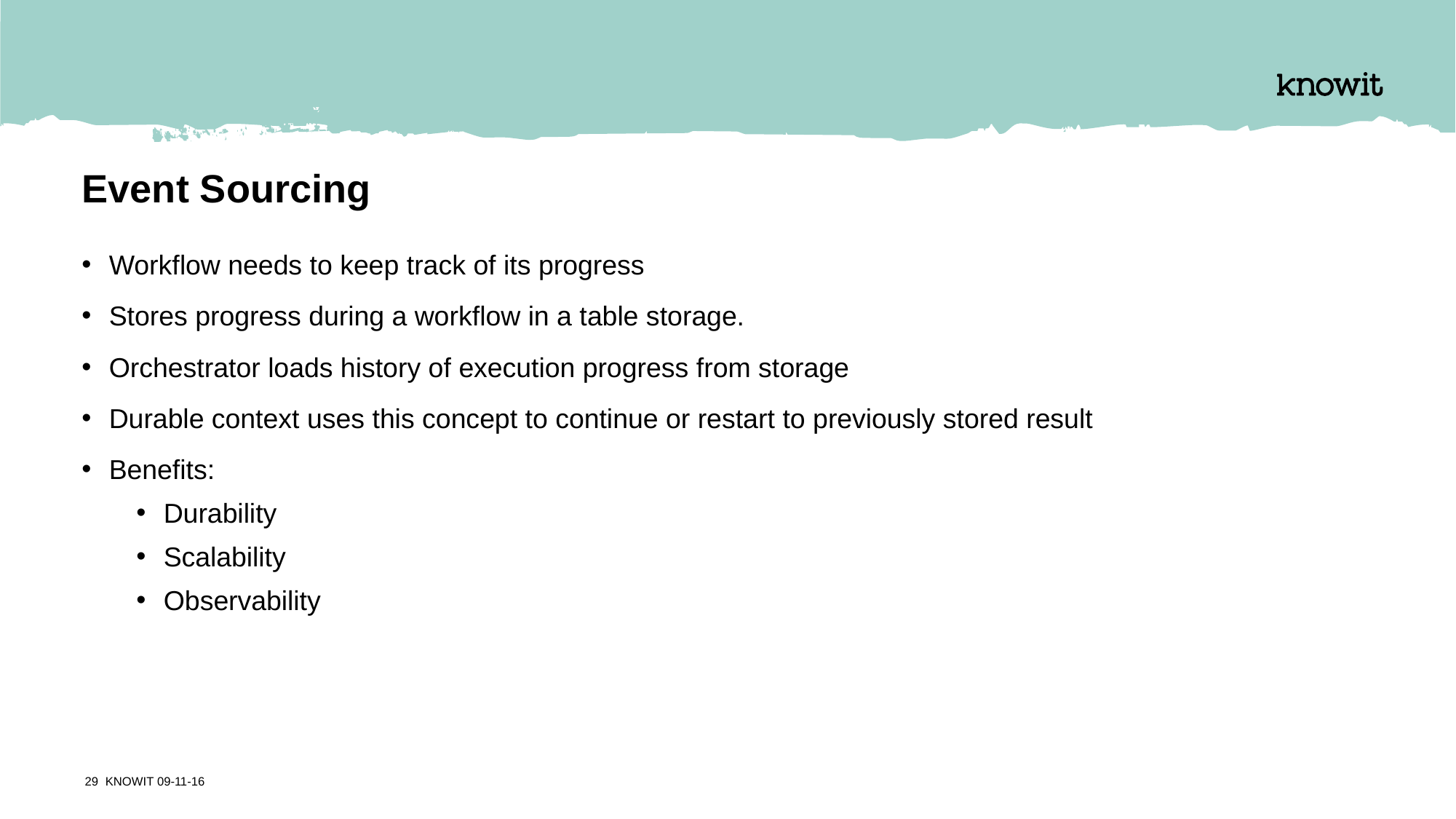

# Event Sourcing
Workflow needs to keep track of its progress
Stores progress during a workflow in a table storage.
Orchestrator loads history of execution progress from storage
Durable context uses this concept to continue or restart to previously stored result
Benefits:
Durability
Scalability
Observability

29  KNOWIT 09-11-16